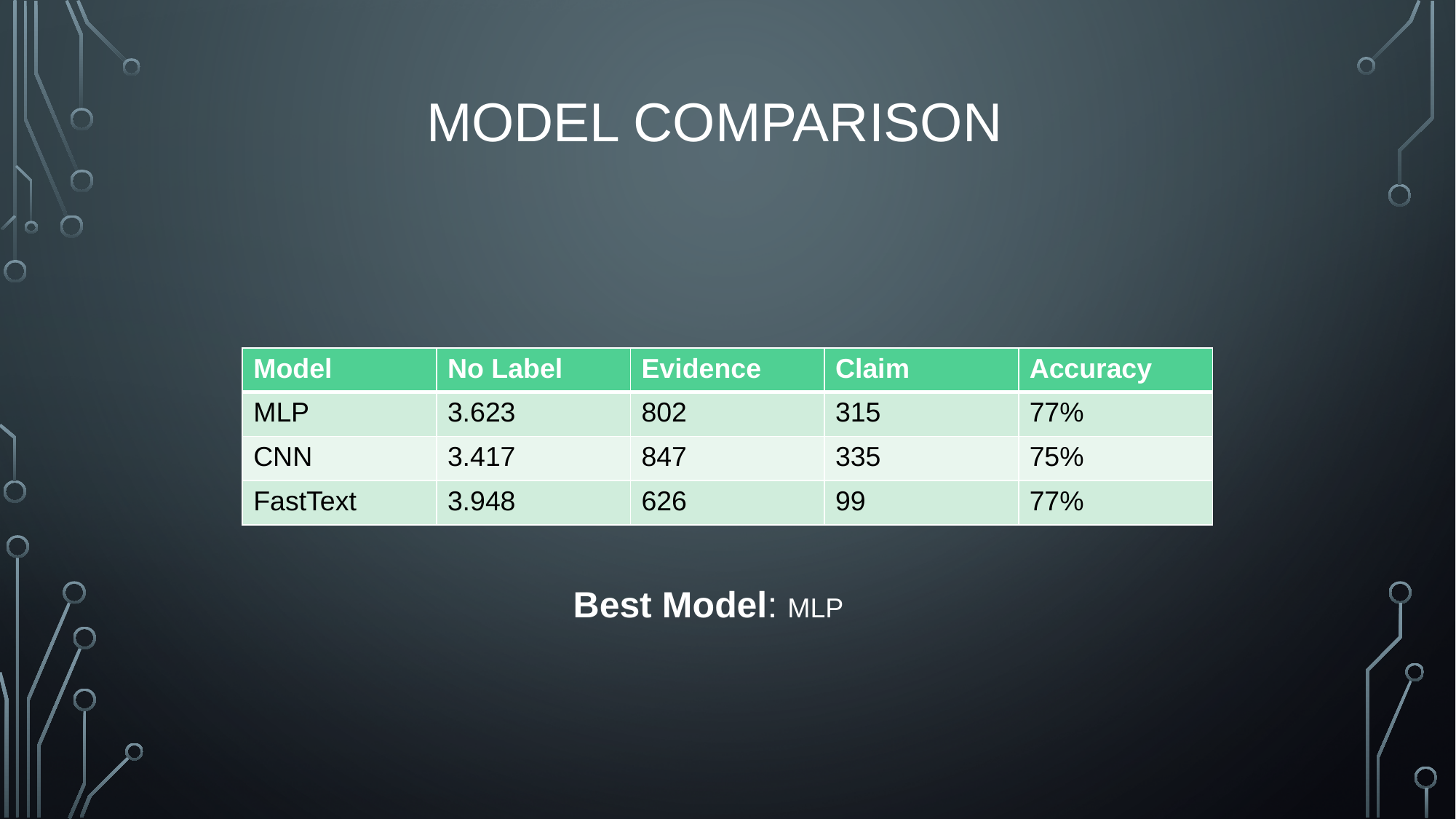

# Model Comparison
| Model | No Label | Evidence | Claim | Accuracy |
| --- | --- | --- | --- | --- |
| MLP | 3.623 | 802 | 315 | 77% |
| CNN | 3.417 | 847 | 335 | 75% |
| FastText | 3.948 | 626 | 99 | 77% |
Best Model: MLP